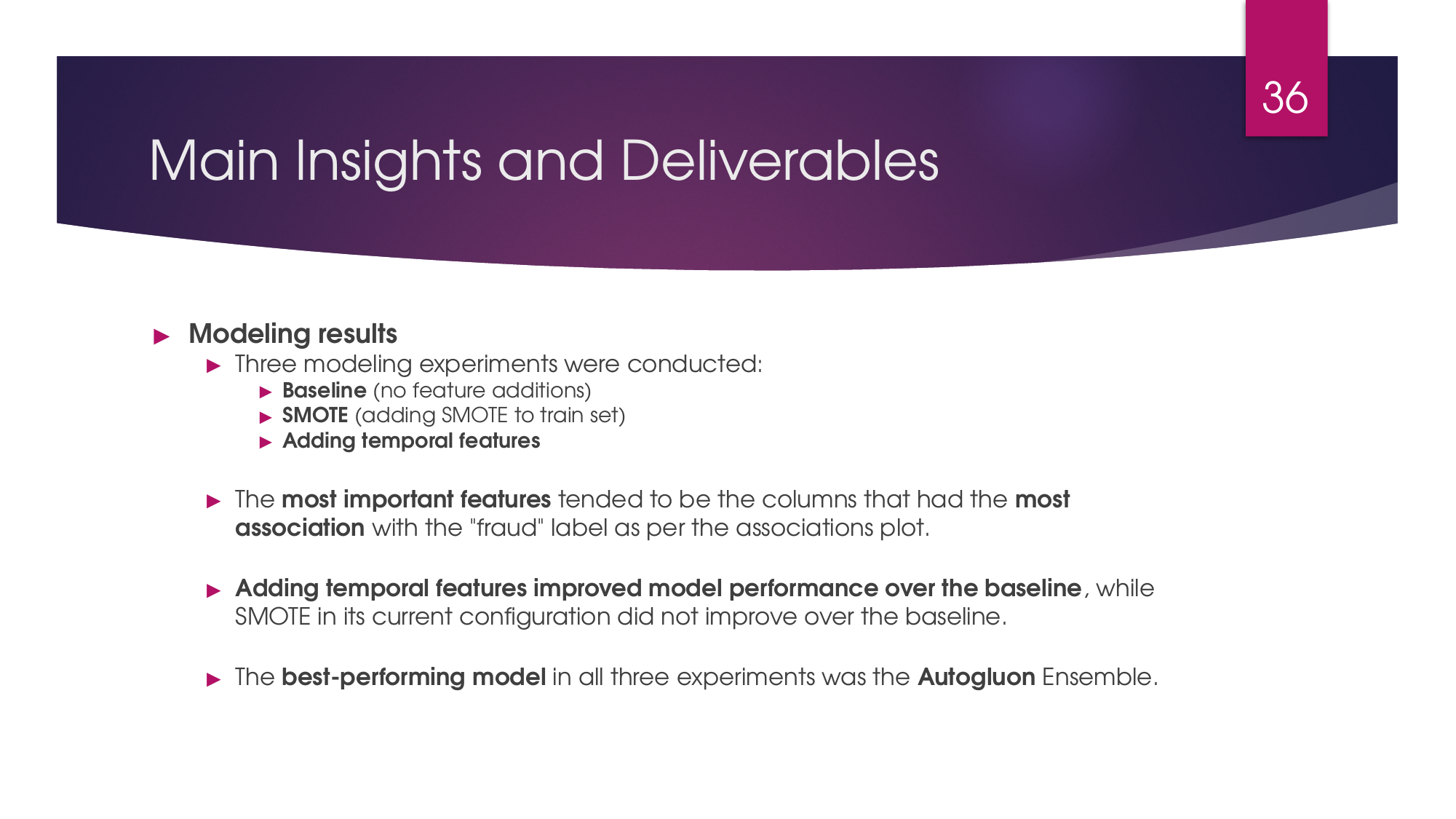

36
# Main Insights and Deliverables
Modeling results
Three modeling experiments were conducted:
Baseline (no feature additions)
SMOTE (adding SMOTE to train set)
Adding temporal features

The most important features tended to be the columns that had the most association with the "fraud" label as per the associations plot.

Adding temporal features improved model performance over the baseline, while SMOTE in its current configuration did not improve over the baseline.

The best-performing model in all three experiments was the Autogluon Ensemble.